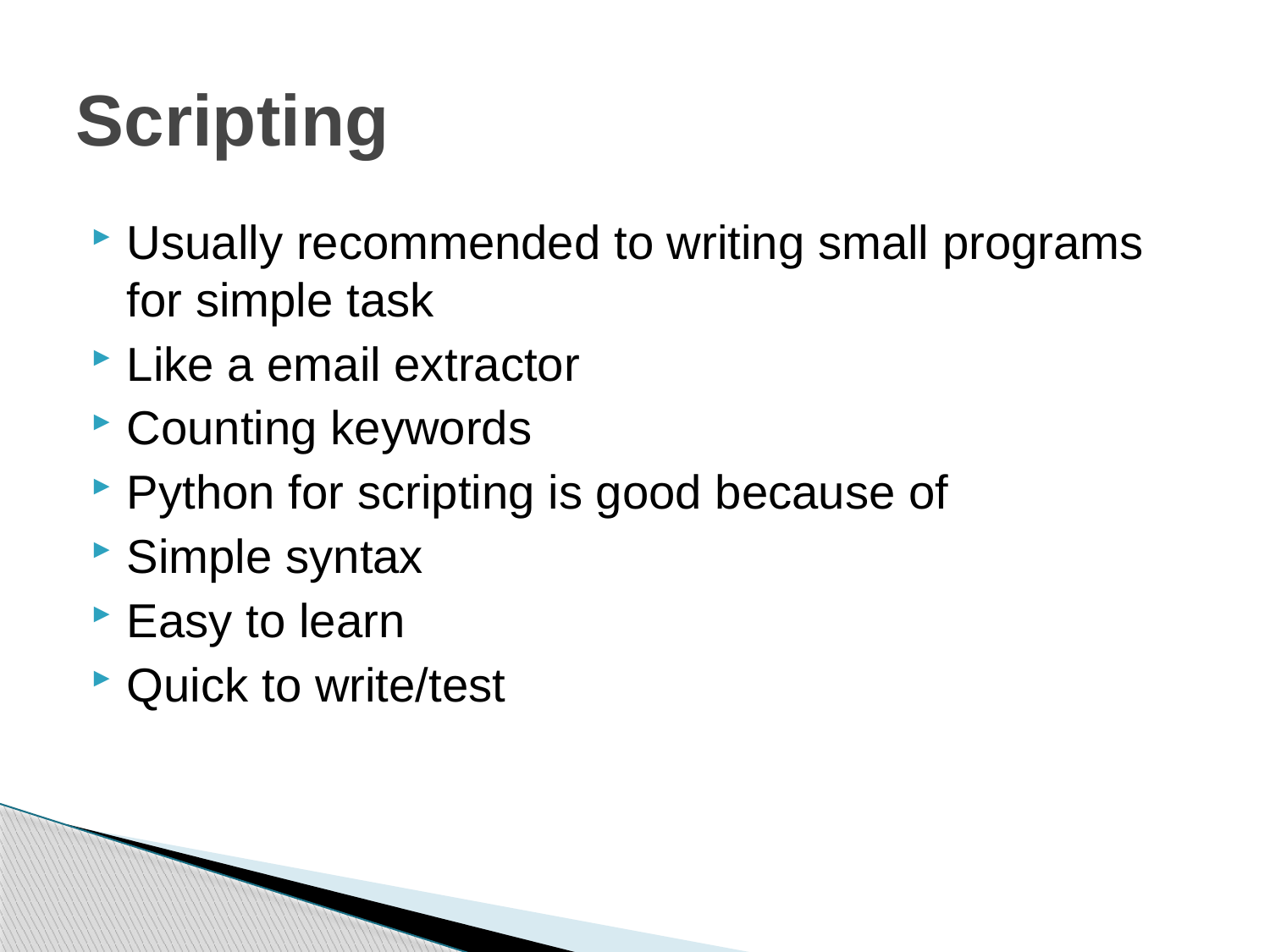

# Scripting
Usually recommended to writing small programs for simple task
Like a email extractor
Counting keywords
Python for scripting is good because of
Simple syntax
Easy to learn
Quick to write/test